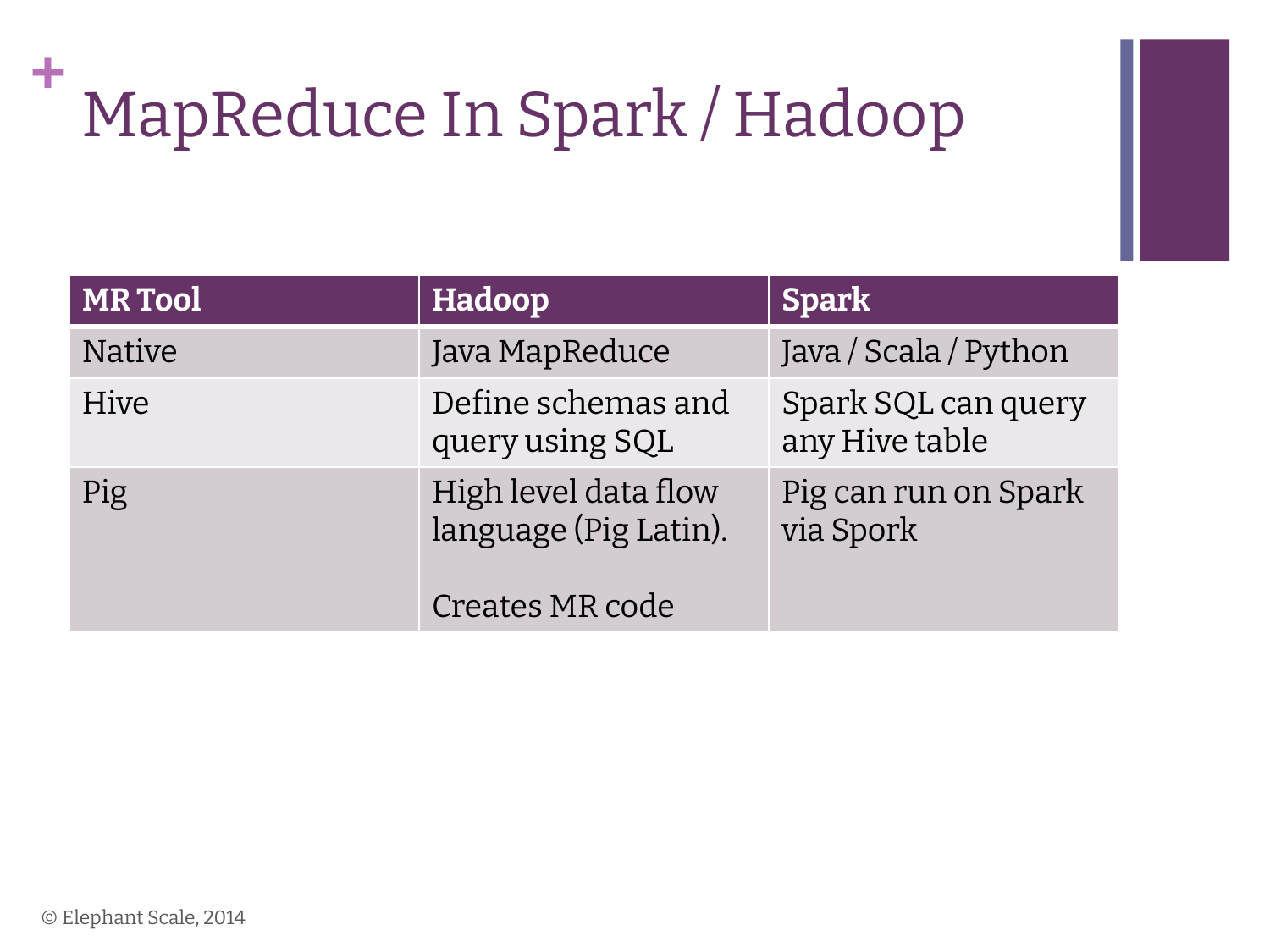

# MapReduce In Spark / Hadoop
| MR Tool | Hadoop | Spark |
| --- | --- | --- |
| Native | Java MapReduce | Java / Scala / Python |
| Hive | Define schemas and query using SQL | Spark SQL can query any Hive table |
| Pig | High level data flow language (Pig Latin). Creates MR code | Pig can run on Spark via Spork |
© Elephant Scale, 2014